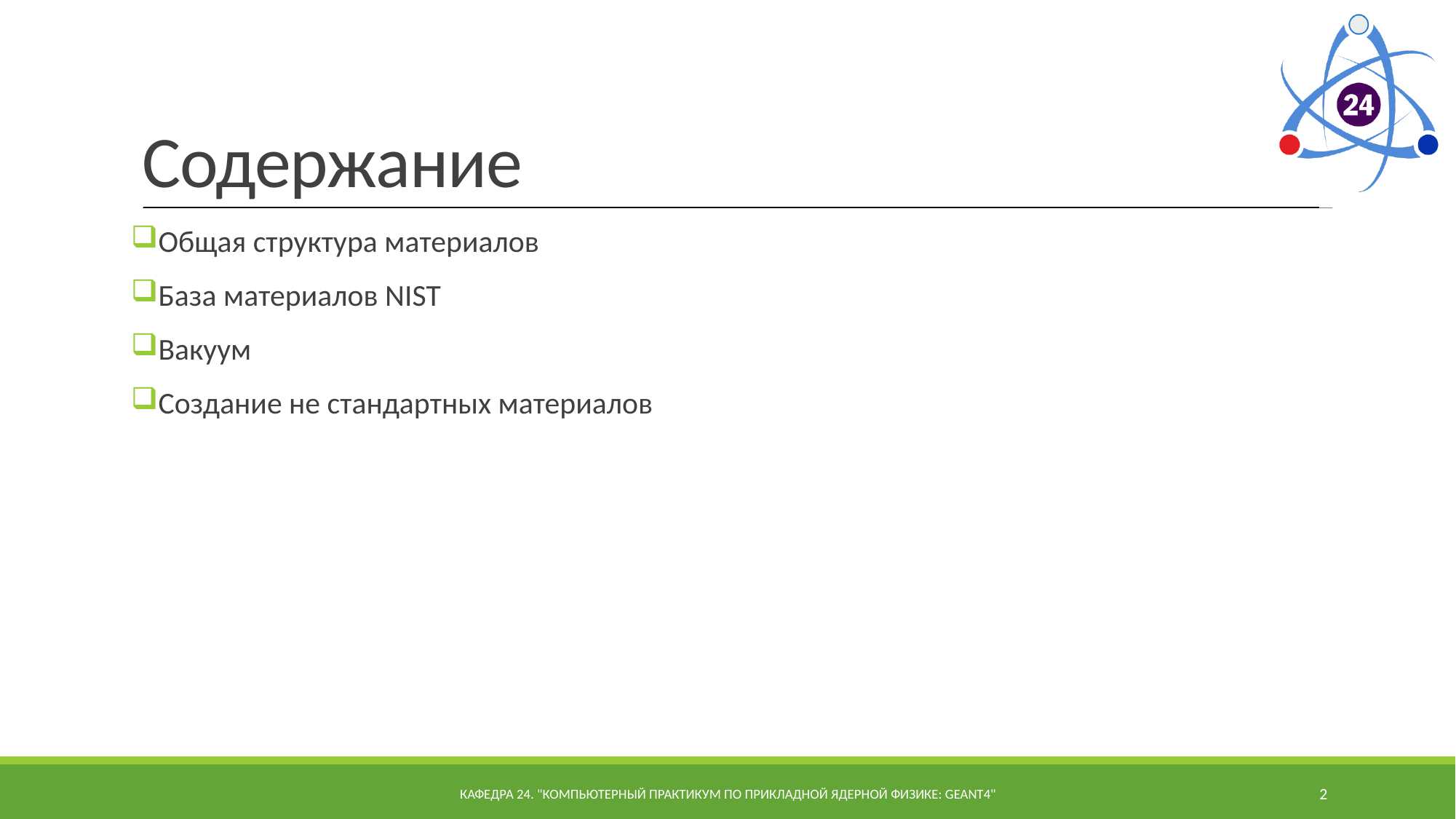

# Содержание
Общая структура материалов
База материалов NIST
Вакуум
Создание не стандартных материалов
Кафедра 24. "Компьютерный практикум по прикладной ядерной физике: Geant4"
2